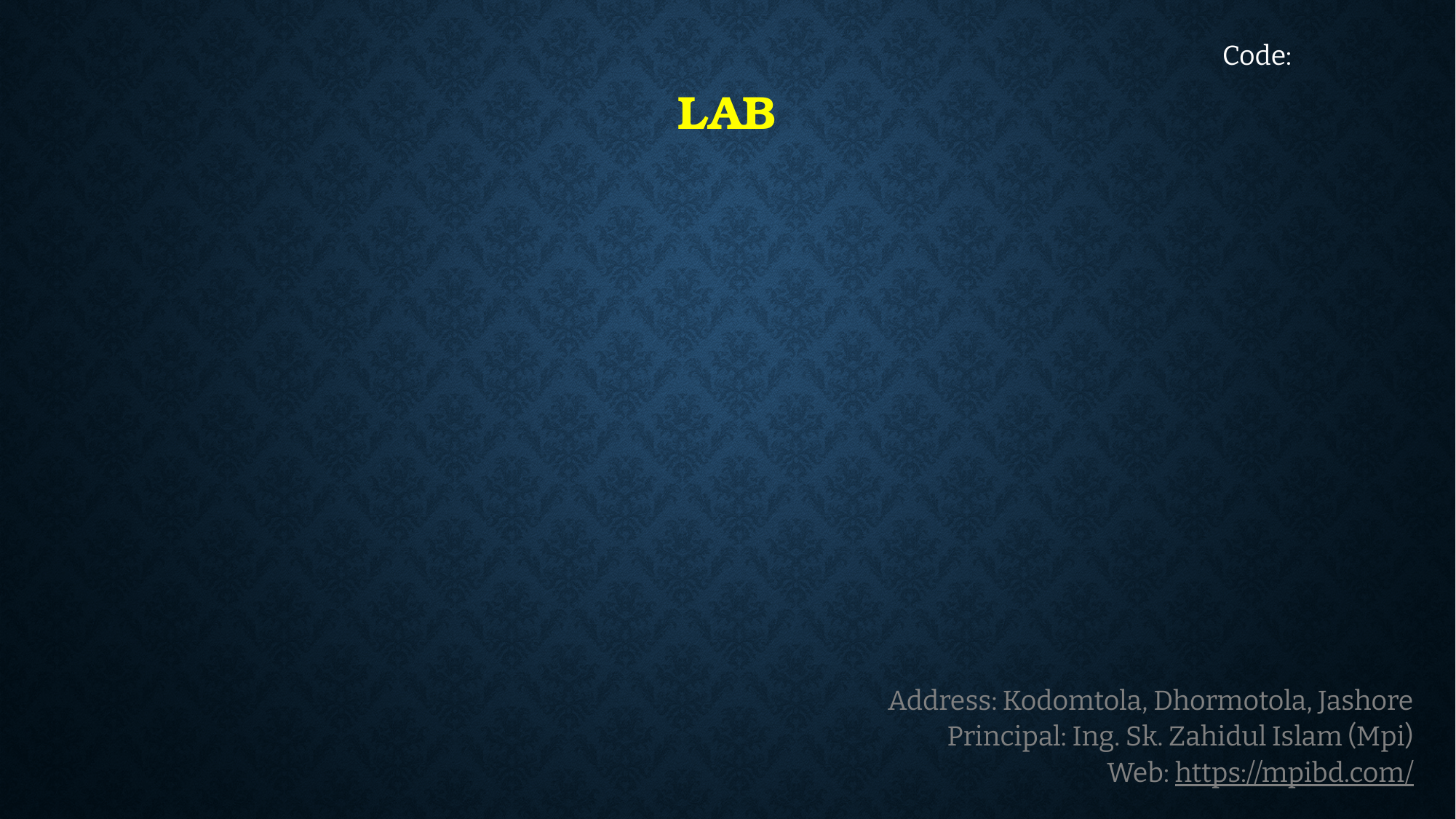

Code:
# Lab

Address: Kodomtola, Dhormotola, Jashore
Principal: Ing. Sk. Zahidul Islam (Mpi)
Web: https://mpibd.com/